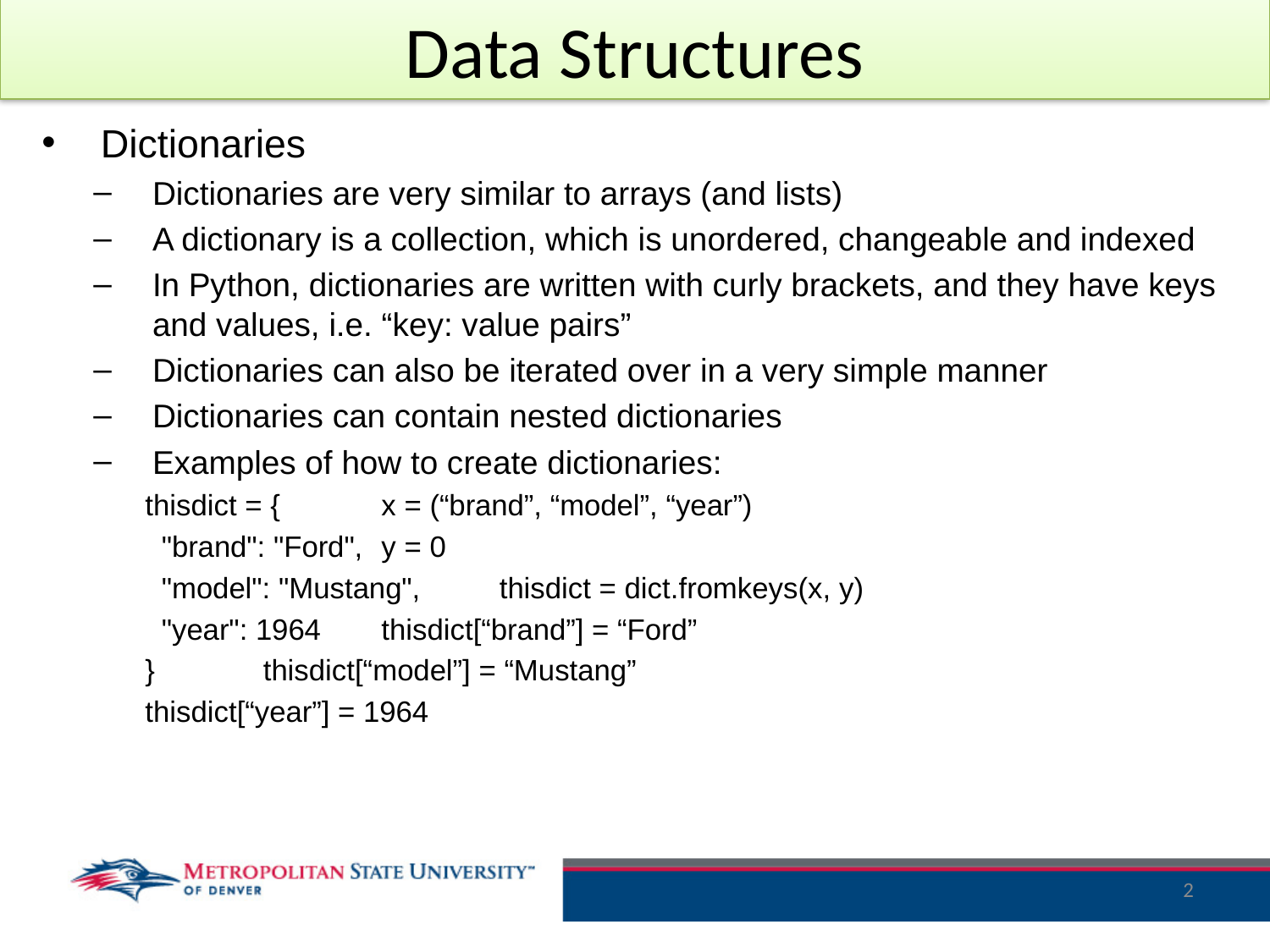

# Data Structures
Dictionaries
Dictionaries are very similar to arrays (and lists)
A dictionary is a collection, which is unordered, changeable and indexed
In Python, dictionaries are written with curly brackets, and they have keys and values, i.e. “key: value pairs”
Dictionaries can also be iterated over in a very simple manner
Dictionaries can contain nested dictionaries
Examples of how to create dictionaries:
thisdict = {					x = (“brand”, “model”, “year”)
  "brand": "Ford",				y = 0
  "model": "Mustang",			thisdict = dict.fromkeys(x, y)
  "year": 1964					thisdict[“brand”] = “Ford”
}								thisdict[“model”] = “Mustang”
								thisdict[“year”] = 1964

2